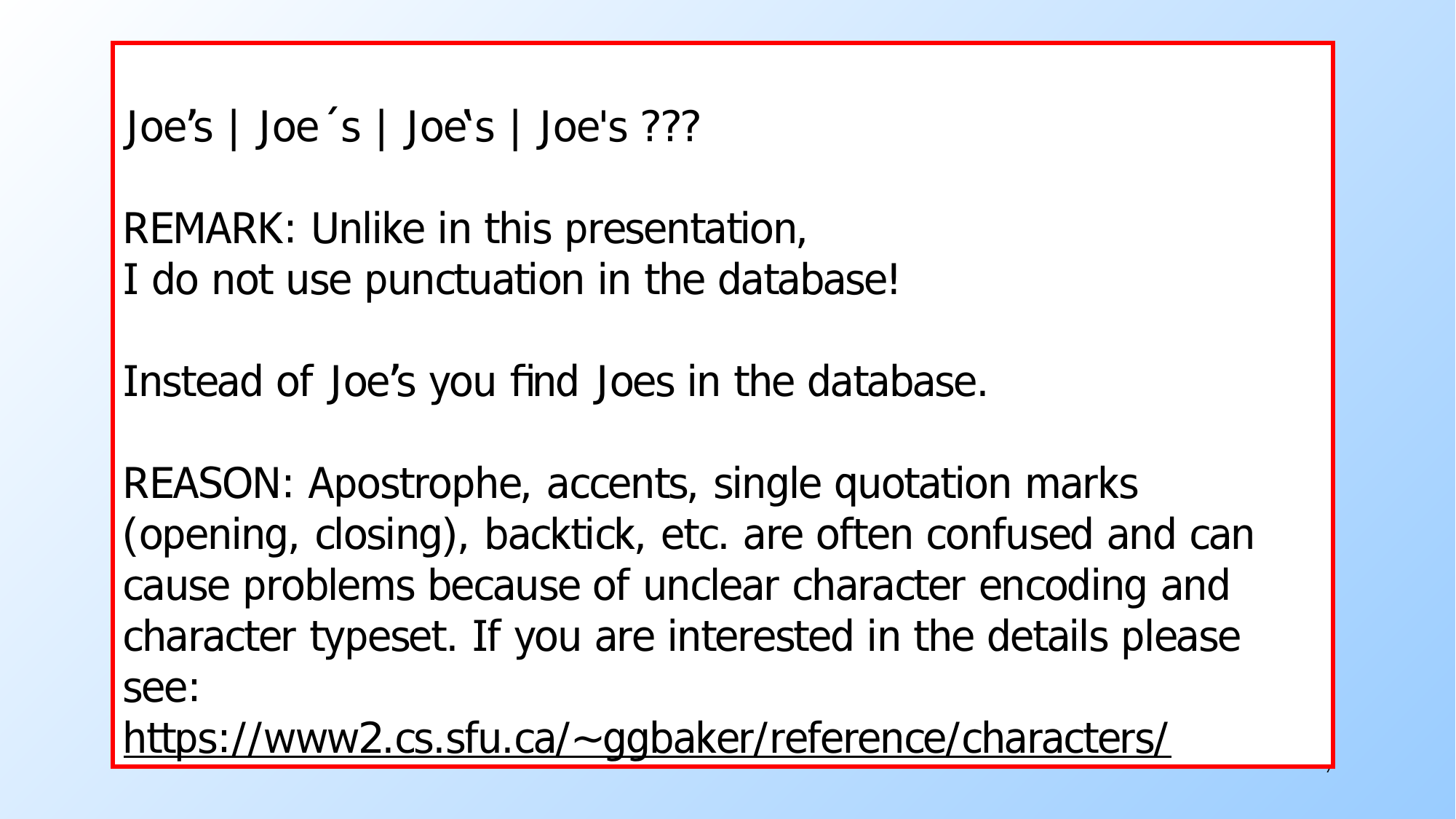

Joe’s | Joe´s | Joe‘s | Joe's ???

REMARK: Unlike in this presentation,
I do not use punctuation in the database!

Instead of Joe’s you find Joes in the database.

REASON: Apostrophe, accents, single quotation marks (opening, closing), backtick, etc. are often confused and can cause problems because of unclear character encoding and character typeset. If you are interested in the details please see:
https://www2.cs.sfu.ca/~ggbaker/reference/characters/
# Example: Selection
Relation Sells:
	bar		beer		price
	Joe’s		Bud		2.50
	Joe’s		Miller		2.75
	Sue’s		Bud		2.50
	Sue’s		Miller		3.00

JoeMenu := σbar=“Joe’s”(Sells):
	bar		beer		price
	Joe’s		Bud		2.50
	Joe’s		Miller		2.75

7